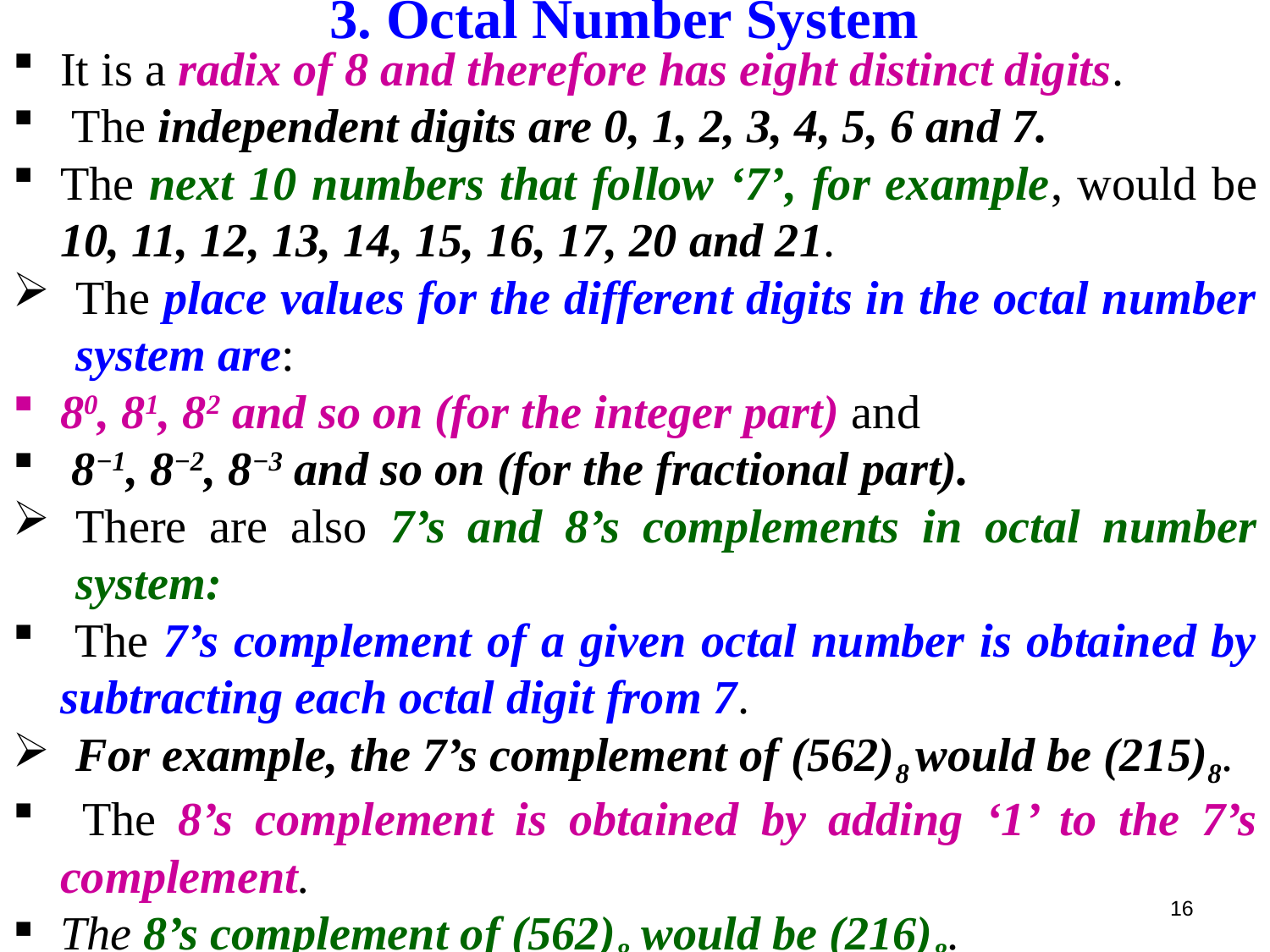

3. Octal Number System
It is a radix of 8 and therefore has eight distinct digits.
 The independent digits are 0, 1, 2, 3, 4, 5, 6 and 7.
The next 10 numbers that follow ‘7’, for example, would be 10, 11, 12, 13, 14, 15, 16, 17, 20 and 21.
The place values for the different digits in the octal number system are:
80, 81, 82 and so on (for the integer part) and
 8−1, 8−2, 8−3 and so on (for the fractional part).
There are also 7’s and 8’s complements in octal number system:
 The 7’s complement of a given octal number is obtained by subtracting each octal digit from 7.
For example, the 7’s complement of (562)8 would be (215)8.
 The 8’s complement is obtained by adding ‘1’ to the 7’s complement.
The 8’s complement of (562)8 would be (216)8.

16